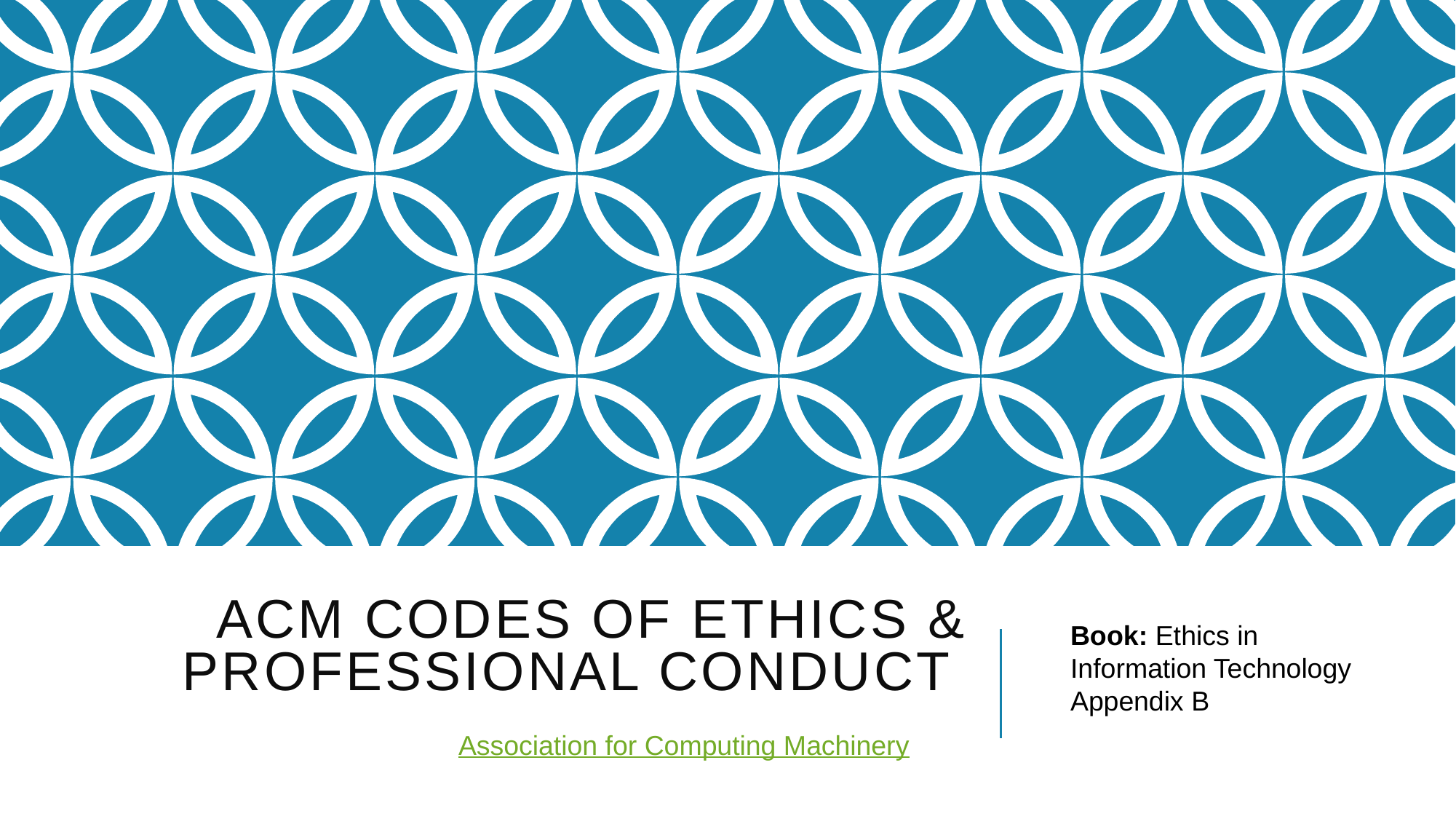

# ACM Codes of Ethics & professional conduct
Book: Ethics in Information Technology
Appendix B
Association for Computing Machinery